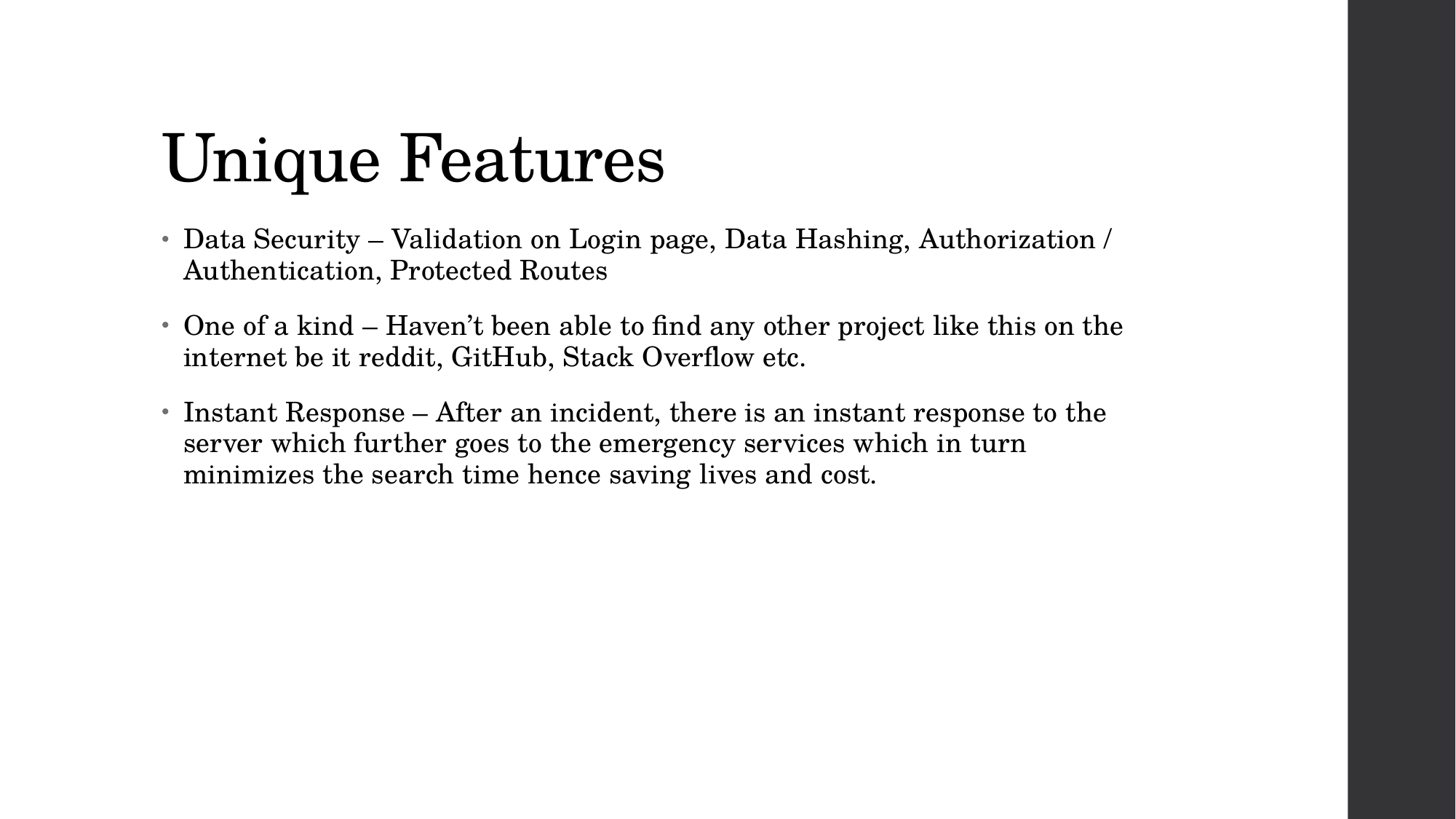

# Unique Features
Data Security – Validation on Login page, Data Hashing, Authorization / Authentication, Protected Routes
One of a kind – Haven’t been able to find any other project like this on the internet be it reddit, GitHub, Stack Overflow etc.
Instant Response – After an incident, there is an instant response to the server which further goes to the emergency services which in turn minimizes the search time hence saving lives and cost.